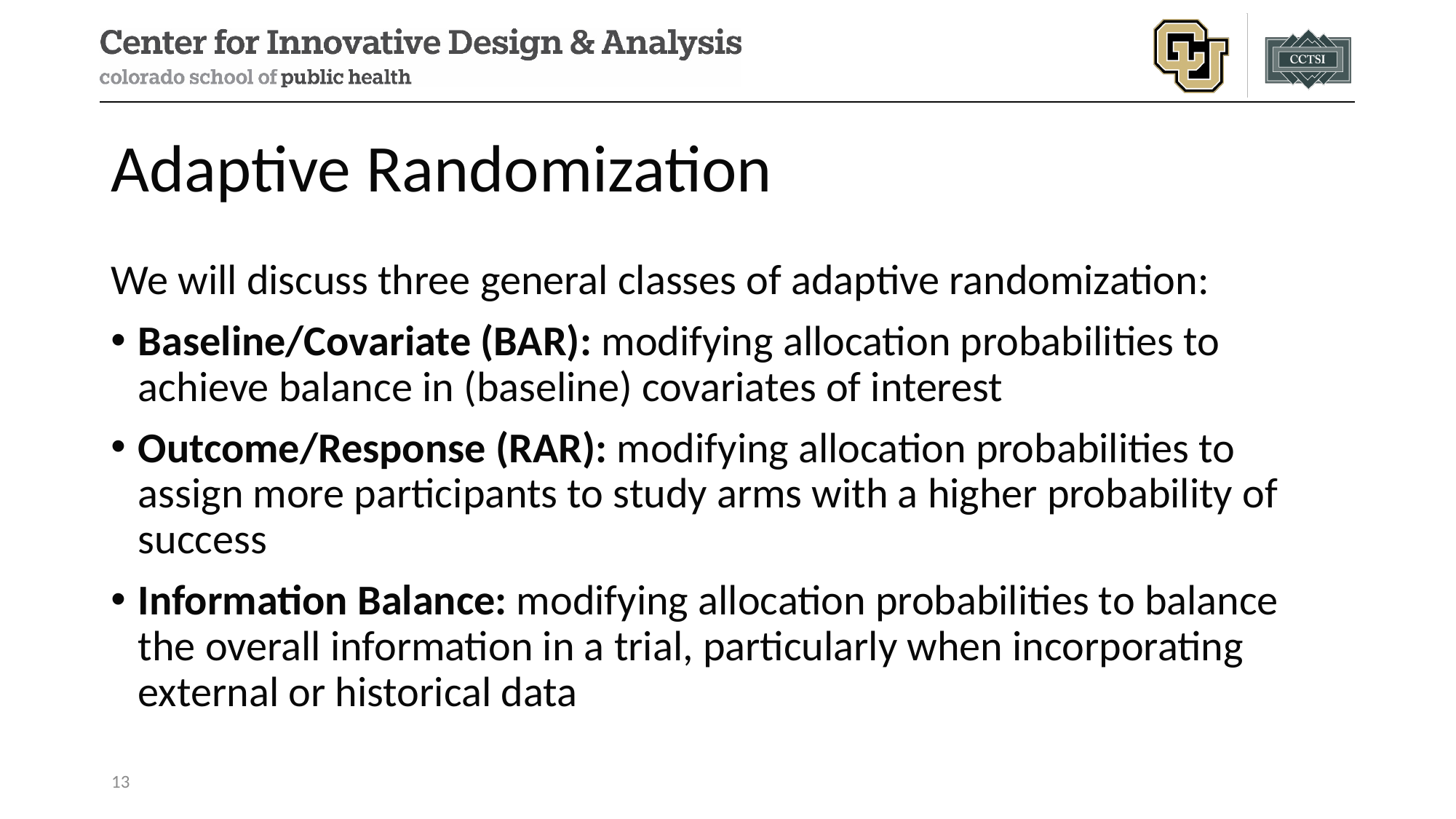

# Adaptive Randomization
We will discuss three general classes of adaptive randomization:
Baseline/Covariate (BAR): modifying allocation probabilities to achieve balance in (baseline) covariates of interest
Outcome/Response (RAR): modifying allocation probabilities to assign more participants to study arms with a higher probability of success
Information Balance: modifying allocation probabilities to balance the overall information in a trial, particularly when incorporating external or historical data
13